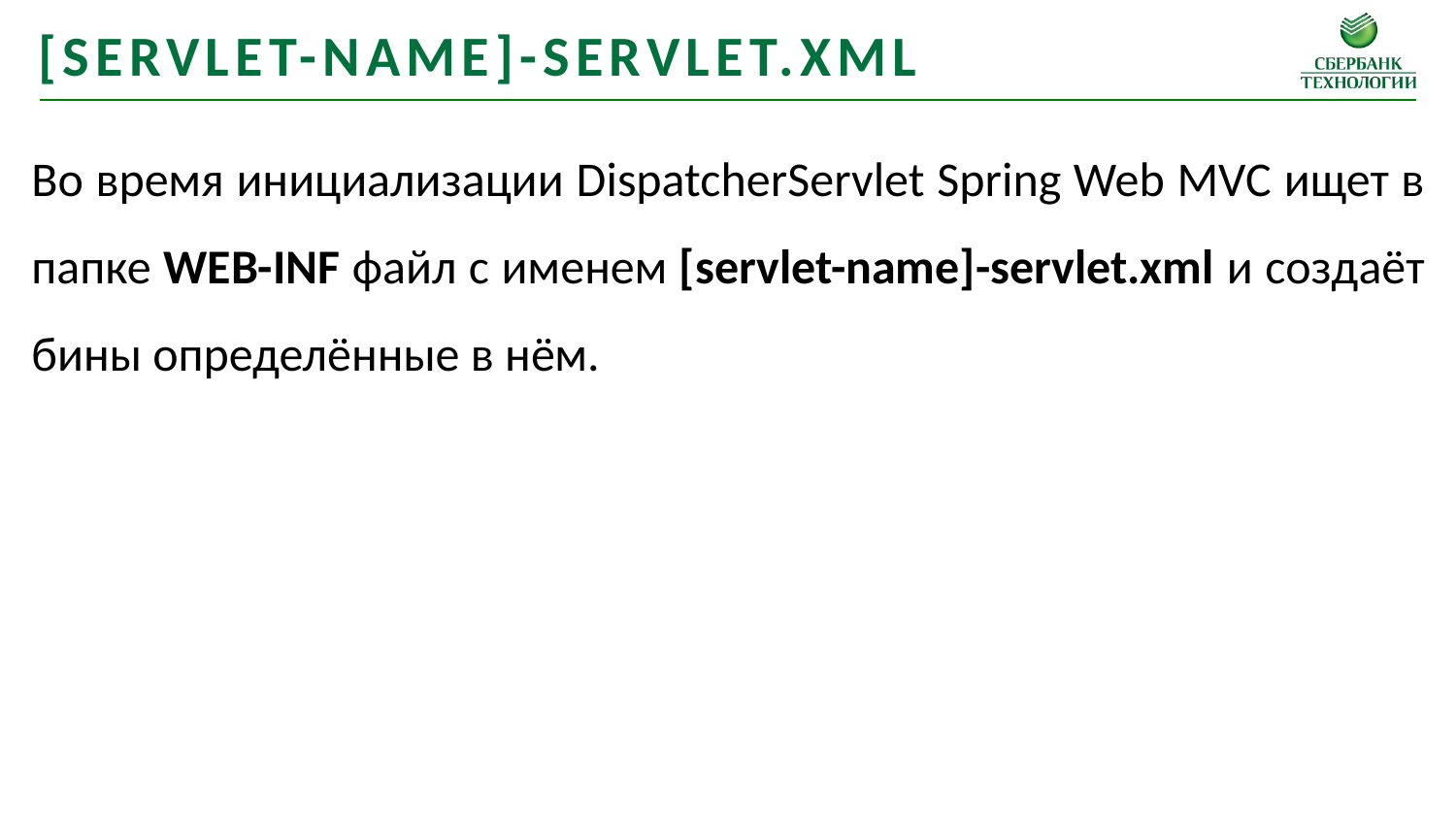

[servlet-name]-servlet.xml
Во время инициализации DispatcherServlet Spring Web MVC ищет в папке WEB-INF файл с именем [servlet-name]-servlet.xml и создаёт бины определённые в нём.